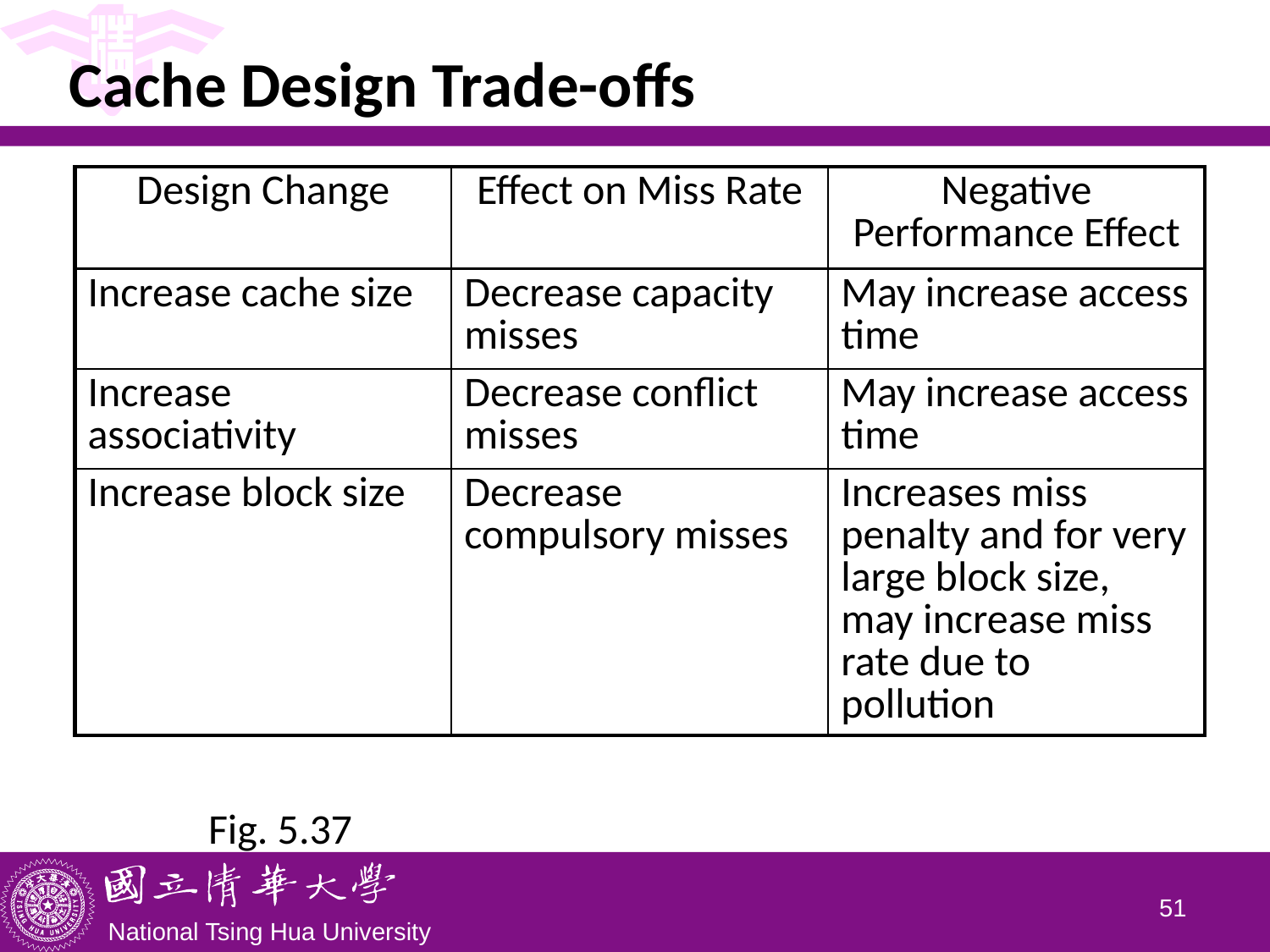

# Cache Design Trade-offs

| Design Change | Effect on Miss Rate | Negative Performance Effect |
| --- | --- | --- |
| Increase cache size | Decrease capacity misses | May increase access time |
| Increase associativity | Decrease conflict misses | May increase access time |
| Increase block size | Decrease compulsory misses | Increases miss penalty and for very large block size, may increase miss rate due to pollution |
Fig. 5.37
51